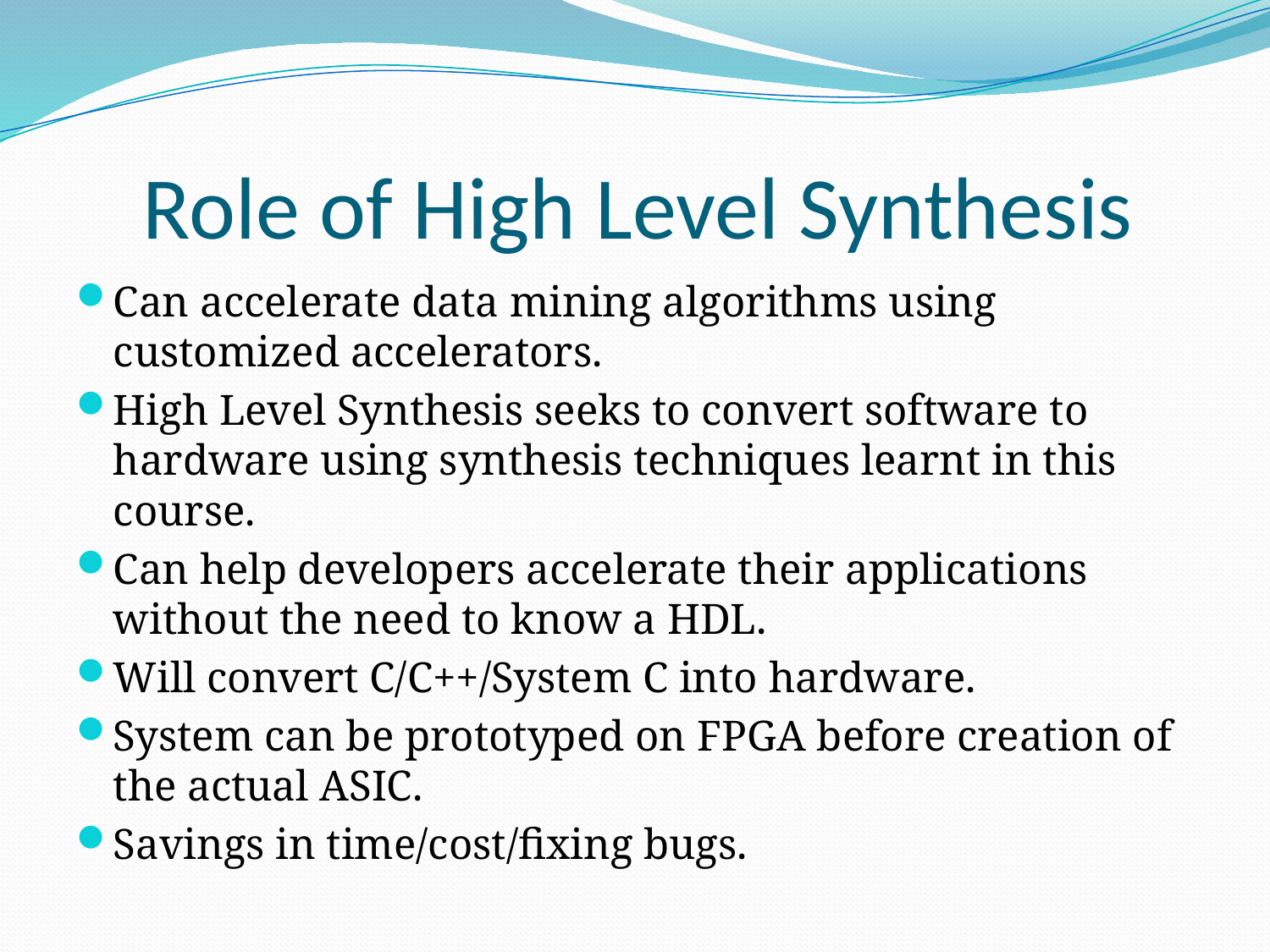

# Role of High Level Synthesis
Can accelerate data mining algorithms using customized accelerators.
High Level Synthesis seeks to convert software to hardware using synthesis techniques learnt in this course.
Can help developers accelerate their applications without the need to know a HDL.
Will convert C/C++/System C into hardware.
System can be prototyped on FPGA before creation of the actual ASIC.
Savings in time/cost/fixing bugs.